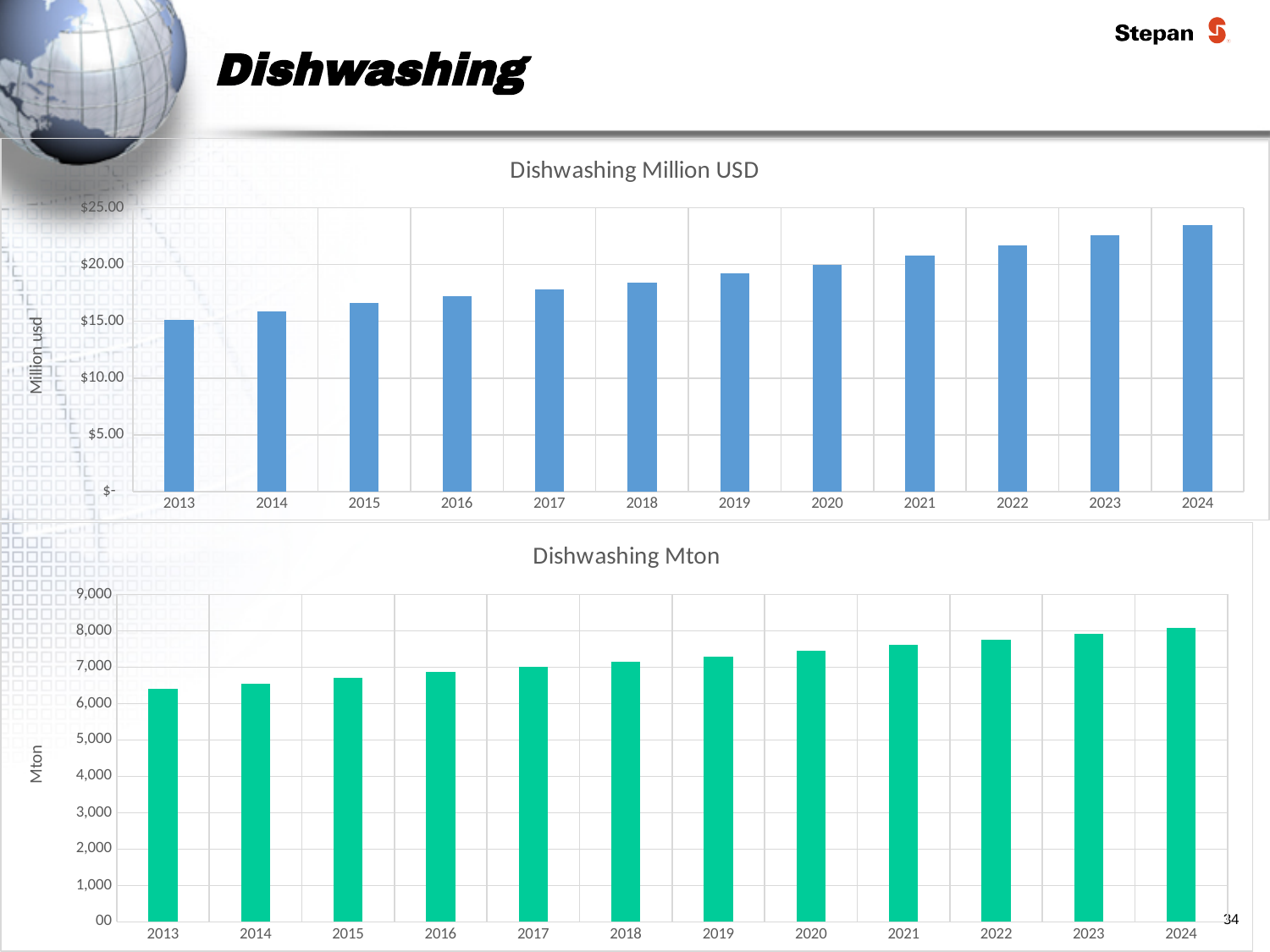

# Dishwashing

### Chart: Dishwashing Million USD

| Category | Dishwashing |
|---|---|
| 2013 | 15.1 |
| 2014 | 15.9 |
| 2015 | 16.6 |
| 2016 | 17.2 |
| 2017 | 17.8 |
| 2018 | 18.4 |
| 2019 | 19.2 |
| 2020 | 20.0 |
| 2021 | 20.8 |
| 2022 | 21.7 |
| 2023 | 22.6 |
| 2024 | 23.5 |

### Chart: Dishwashing Mton

| Category | Dishwashing |
|---|---|
| 2013 | 6408.2 |
| 2014 | 6538.3 |
| 2015 | 6706.8 |
| 2016 | 6856.9 |
| 2017 | 7002.8 |
| 2018 | 7149.9 |
| 2019 | 7296.5 |
| 2020 | 7449.0 |
| 2021 | 7600.9 |
| 2022 | 7760.6 |
| 2023 | 7919.6 |
| 2024 | 8079.3 |
34